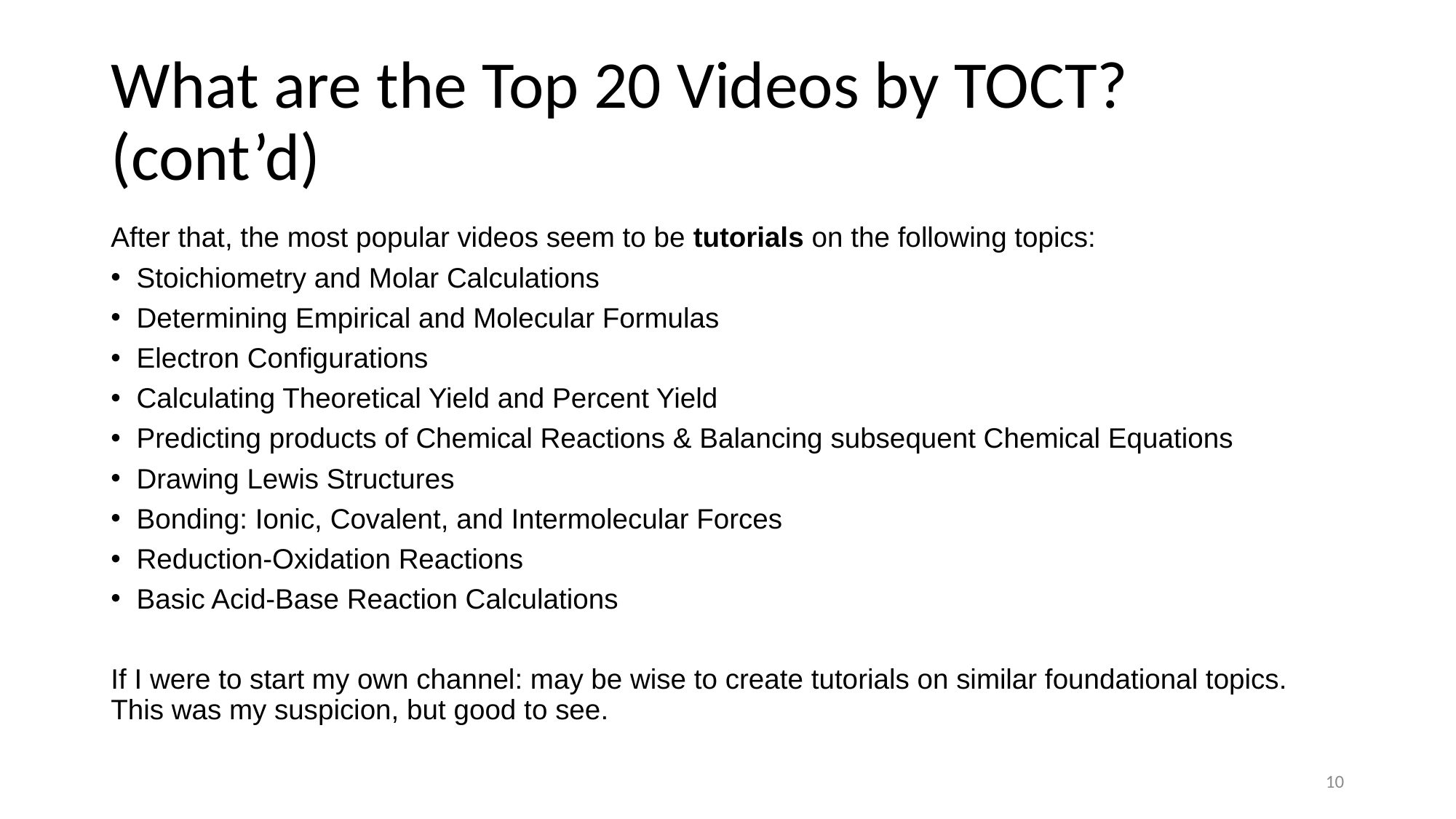

# What are the Top 20 Videos by TOCT? (cont’d)
After that, the most popular videos seem to be tutorials on the following topics:
Stoichiometry and Molar Calculations
Determining Empirical and Molecular Formulas
Electron Configurations
Calculating Theoretical Yield and Percent Yield
Predicting products of Chemical Reactions & Balancing subsequent Chemical Equations
Drawing Lewis Structures
Bonding: Ionic, Covalent, and Intermolecular Forces
Reduction-Oxidation Reactions
Basic Acid-Base Reaction Calculations

If I were to start my own channel: may be wise to create tutorials on similar foundational topics. This was my suspicion, but good to see.

10